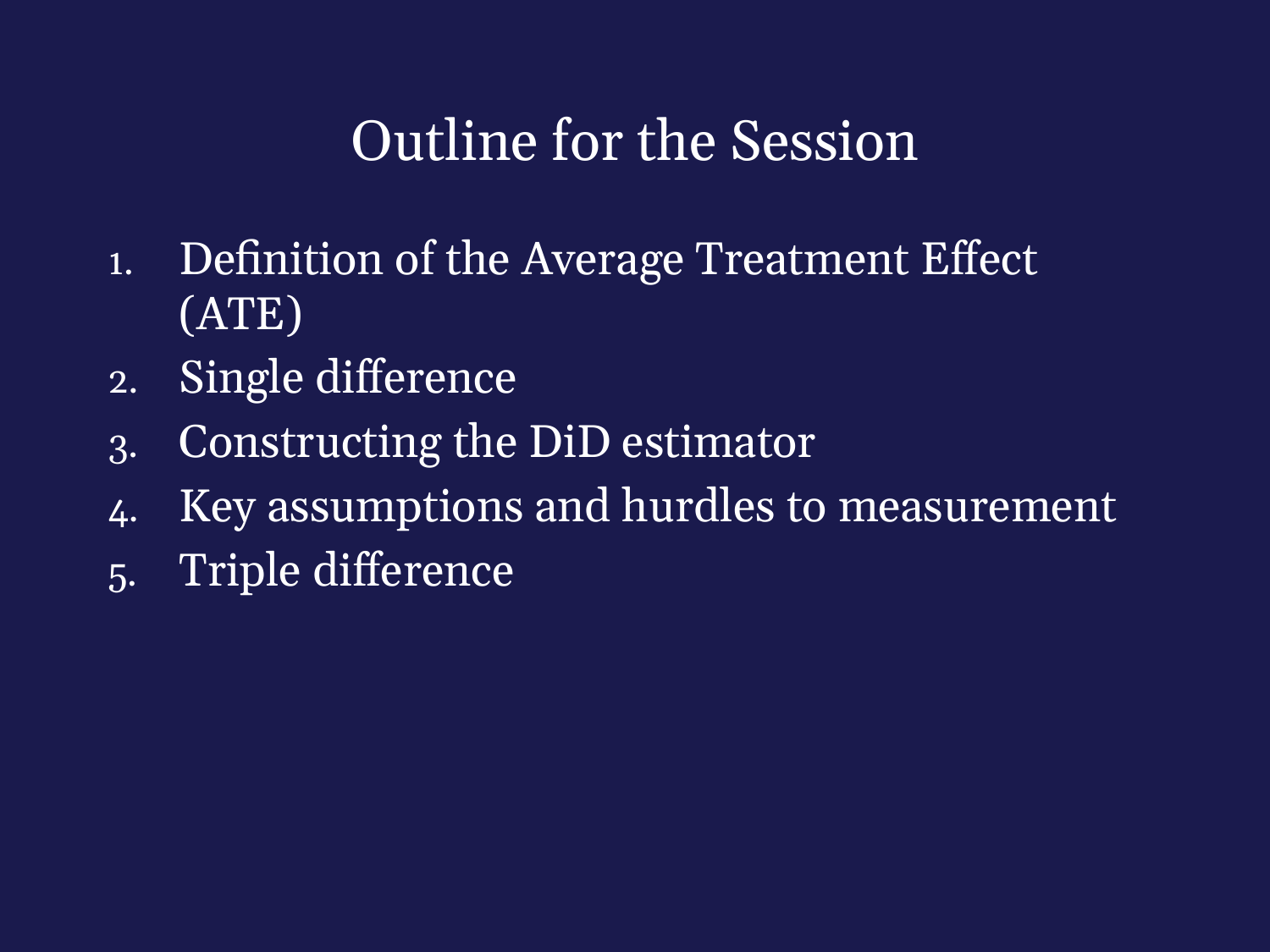

# Outline for the Session
Definition of the Average Treatment Effect (ATE)
Single difference
Constructing the DiD estimator
Key assumptions and hurdles to measurement
Triple difference